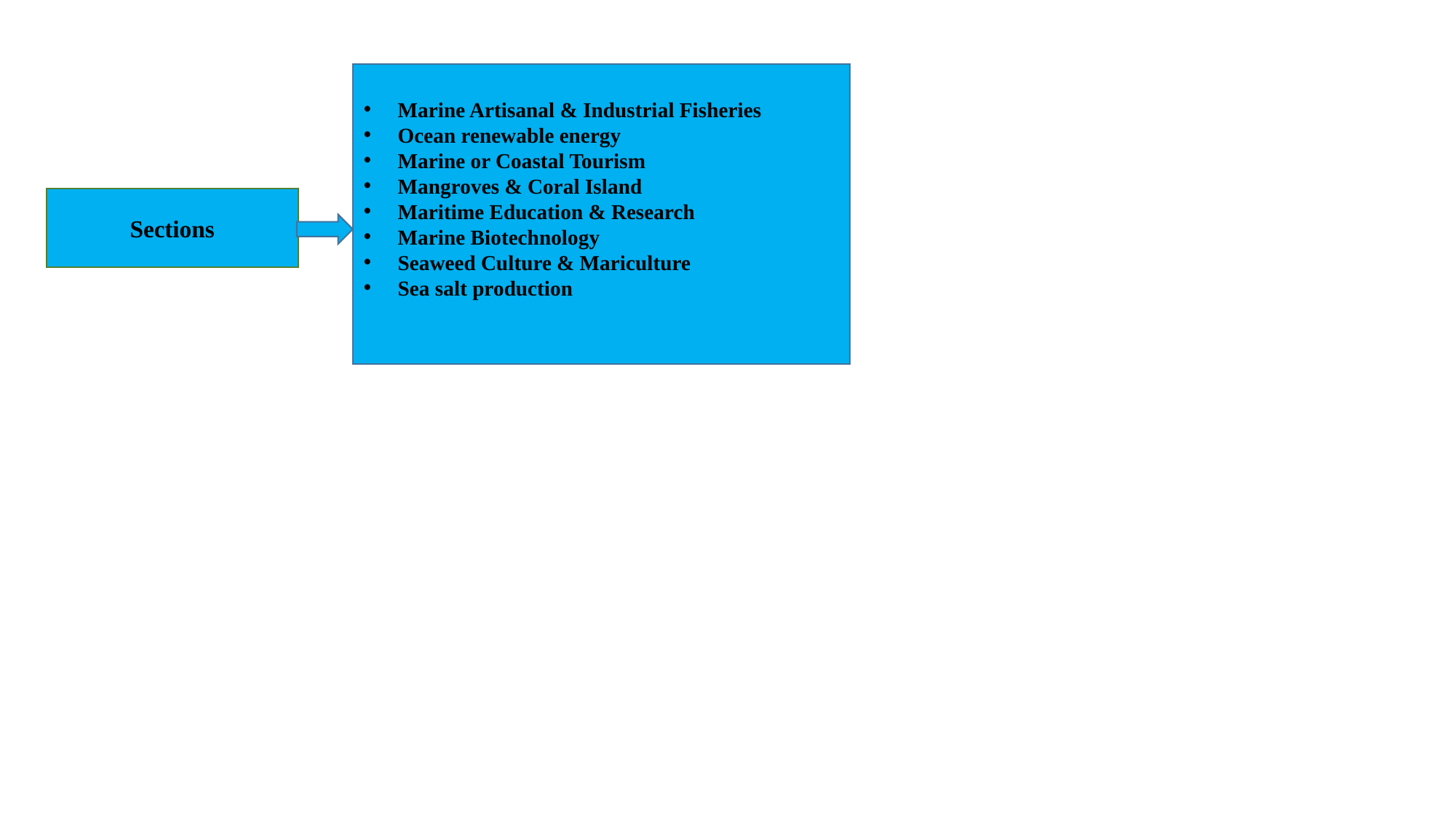

Marine Artisanal & Industrial Fisheries
Ocean renewable energy
Marine or Coastal Tourism
Mangroves & Coral Island
Maritime Education & Research
Marine Biotechnology
Seaweed Culture & Mariculture
Sea salt production

Sections